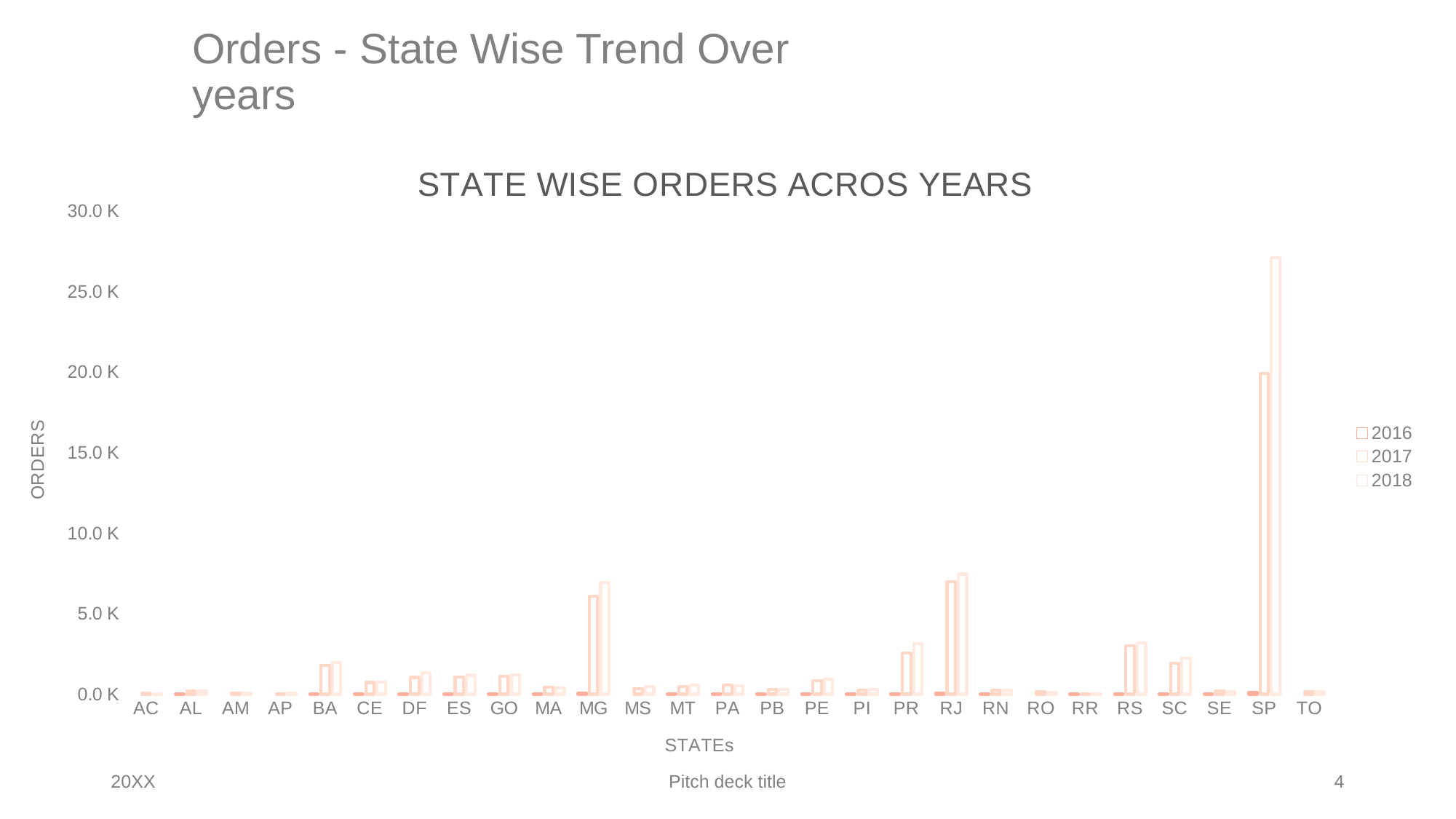

# Orders - State Wise Trend Over years

### Chart: STATE WISE ORDERS ACROS YEARS

| Category | 2016 | 2017 | 2018 |
|---|---|---|---|
| AC | None | 60.0 | 32.0 |
| AL | 2.0 | 223.0 | 219.0 |
| AM | None | 79.0 | 86.0 |
| AP | None | 39.0 | 43.0 |
| BA | 4.0 | 1802.0 | 1979.0 |
| CE | 7.0 | 721.0 | 746.0 |
| DF | 8.0 | 1043.0 | 1346.0 |
| ES | 4.0 | 1070.0 | 1174.0 |
| GO | 8.0 | 1106.0 | 1209.0 |
| MA | 9.0 | 417.0 | 394.0 |
| MG | 46.0 | 6097.0 | 6928.0 |
| MS | None | 340.0 | 478.0 |
| MT | 3.0 | 489.0 | 562.0 |
| PA | 6.0 | 551.0 | 522.0 |
| PB | 1.0 | 289.0 | 310.0 |
| PE | 7.0 | 853.0 | 941.0 |
| PI | 1.0 | 246.0 | 292.0 |
| PR | 30.0 | 2555.0 | 3134.0 |
| RJ | 49.0 | 7000.0 | 7460.0 |
| RN | 5.0 | 259.0 | 265.0 |
| RO | None | 159.0 | 118.0 |
| RR | 3.0 | 19.0 | 29.0 |
| RS | 21.0 | 2993.0 | 3197.0 |
| SC | 13.0 | 1925.0 | 2223.0 |
| SE | 3.0 | 213.0 | 169.0 |
| SP | 118.0 | 19919.0 | 27116.0 |
| TO | None | 150.0 | 164.0 |
20XX
Pitch deck title
4